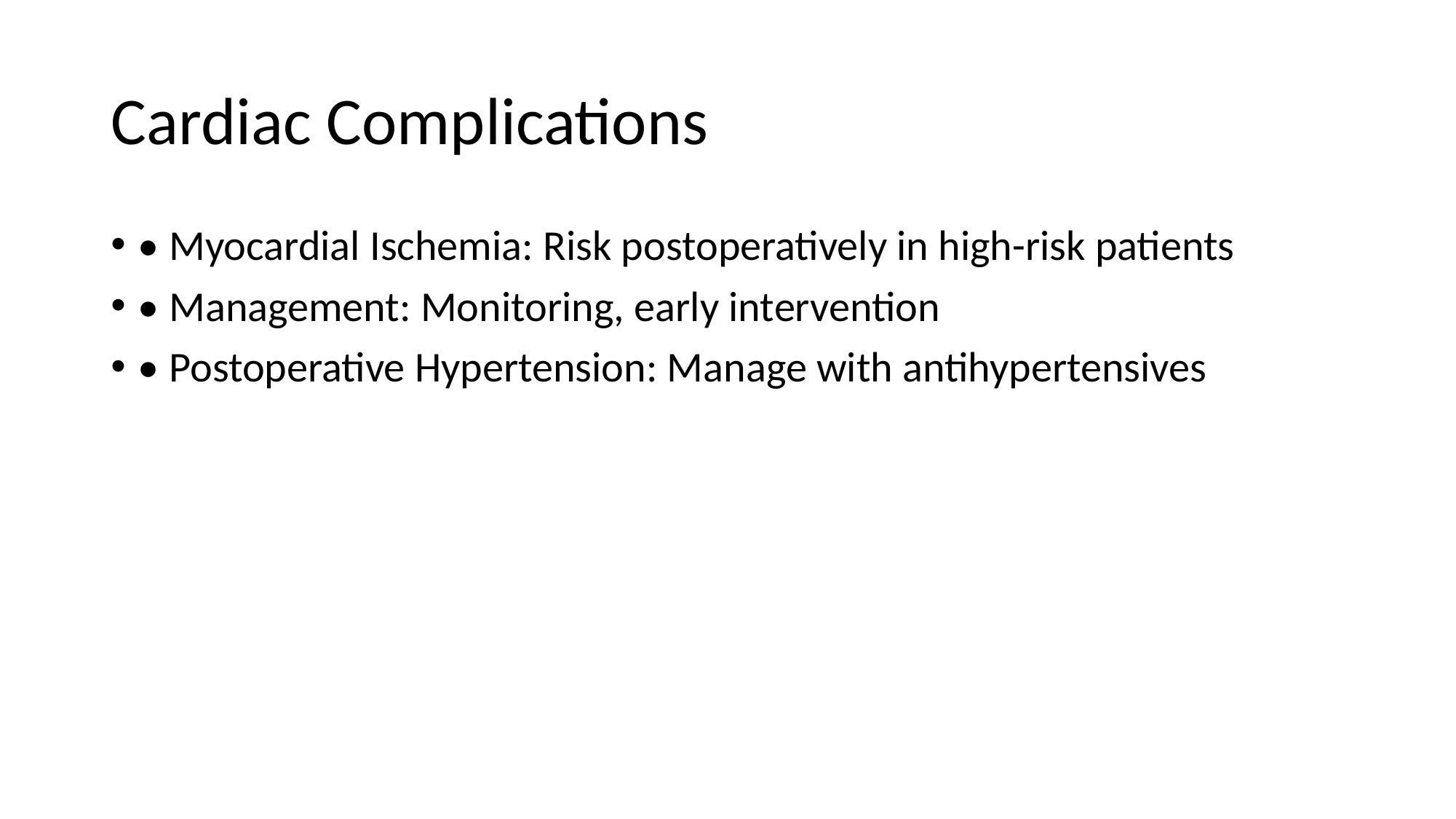

# Cardiac Complications
• Myocardial Ischemia: Risk postoperatively in high-risk patients
• Management: Monitoring, early intervention
• Postoperative Hypertension: Manage with antihypertensives